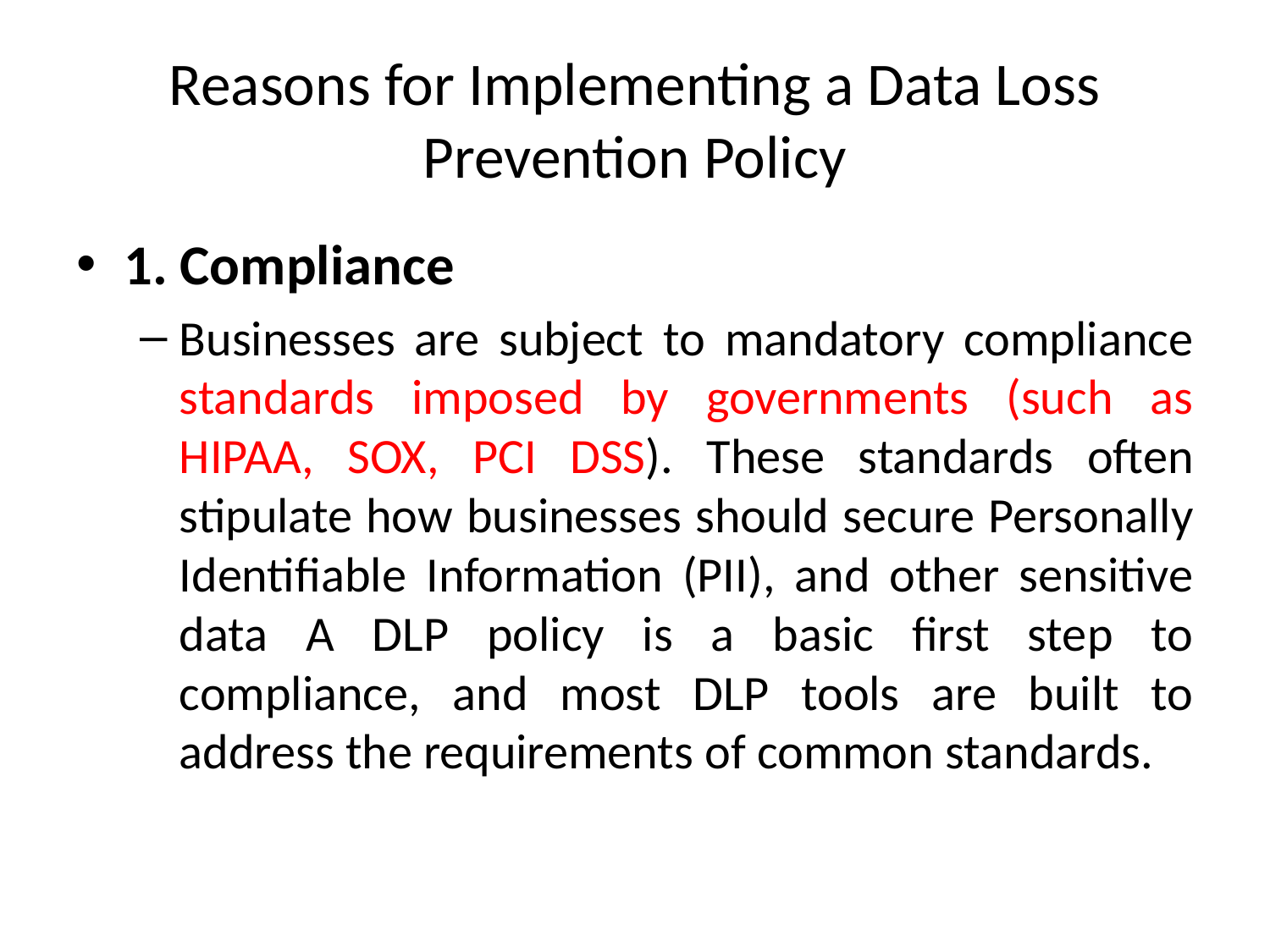

# Reasons for Implementing a Data Loss Prevention Policy
1. Compliance
Businesses are subject to mandatory compliance standards imposed by governments (such as HIPAA, SOX, PCI DSS). These standards often stipulate how businesses should secure Personally Identifiable Information (PII), and other sensitive data A DLP policy is a basic first step to compliance, and most DLP tools are built to address the requirements of common standards.